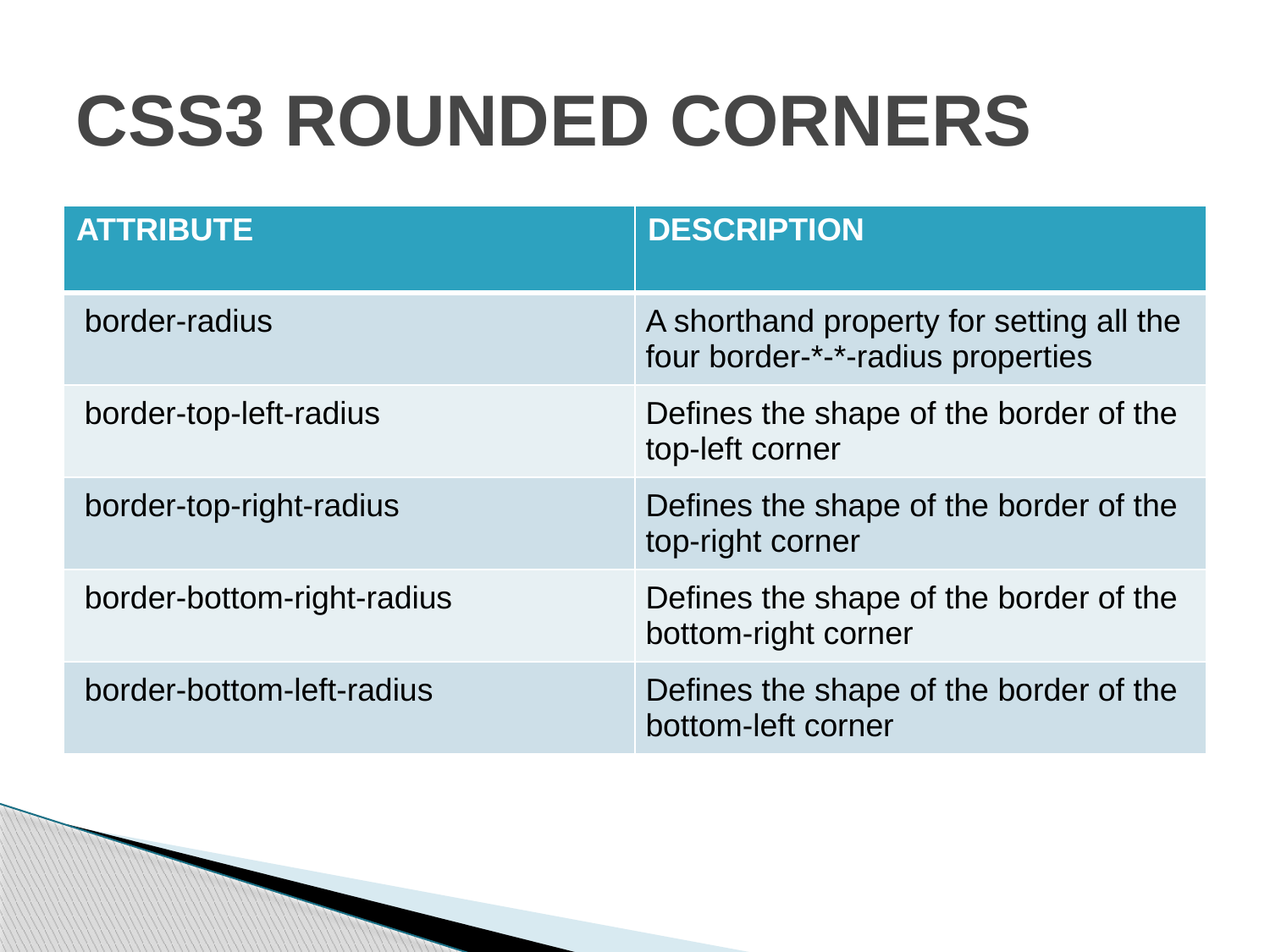

# CSS3 ROUNDED CORNERS
| ATTRIBUTE | DESCRIPTION |
| --- | --- |
| border-radius | A shorthand property for setting all the four border-\*-\*-radius properties |
| border-top-left-radius | Defines the shape of the border of the top-left corner |
| border-top-right-radius | Defines the shape of the border of the top-right corner |
| border-bottom-right-radius | Defines the shape of the border of the bottom-right corner |
| border-bottom-left-radius | Defines the shape of the border of the bottom-left corner |